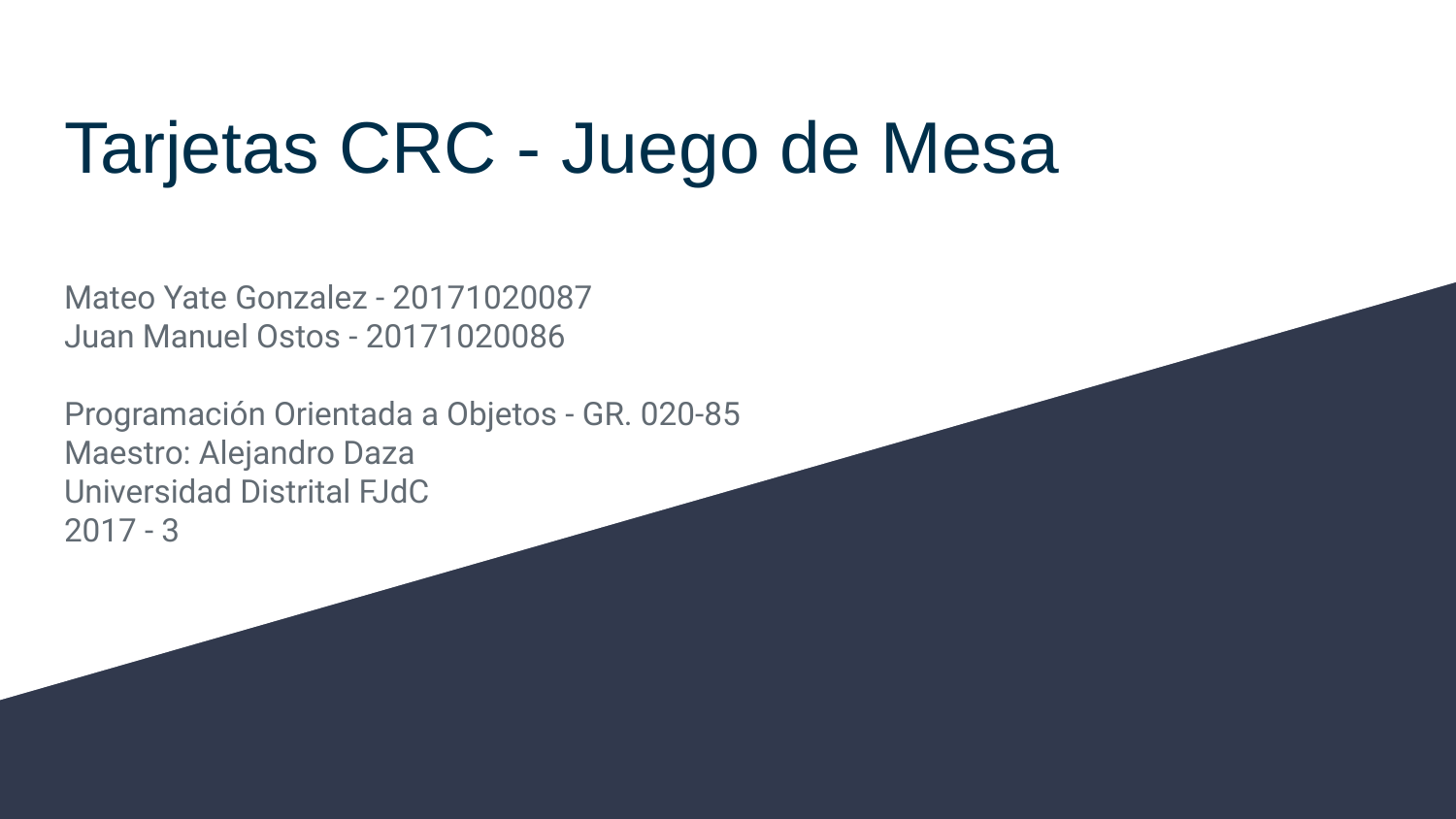

# Tarjetas CRC - Juego de Mesa
Mateo Yate Gonzalez - 20171020087
Juan Manuel Ostos - 20171020086

Programación Orientada a Objetos - GR. 020-85
Maestro: Alejandro Daza
Universidad Distrital FJdC
2017 - 3